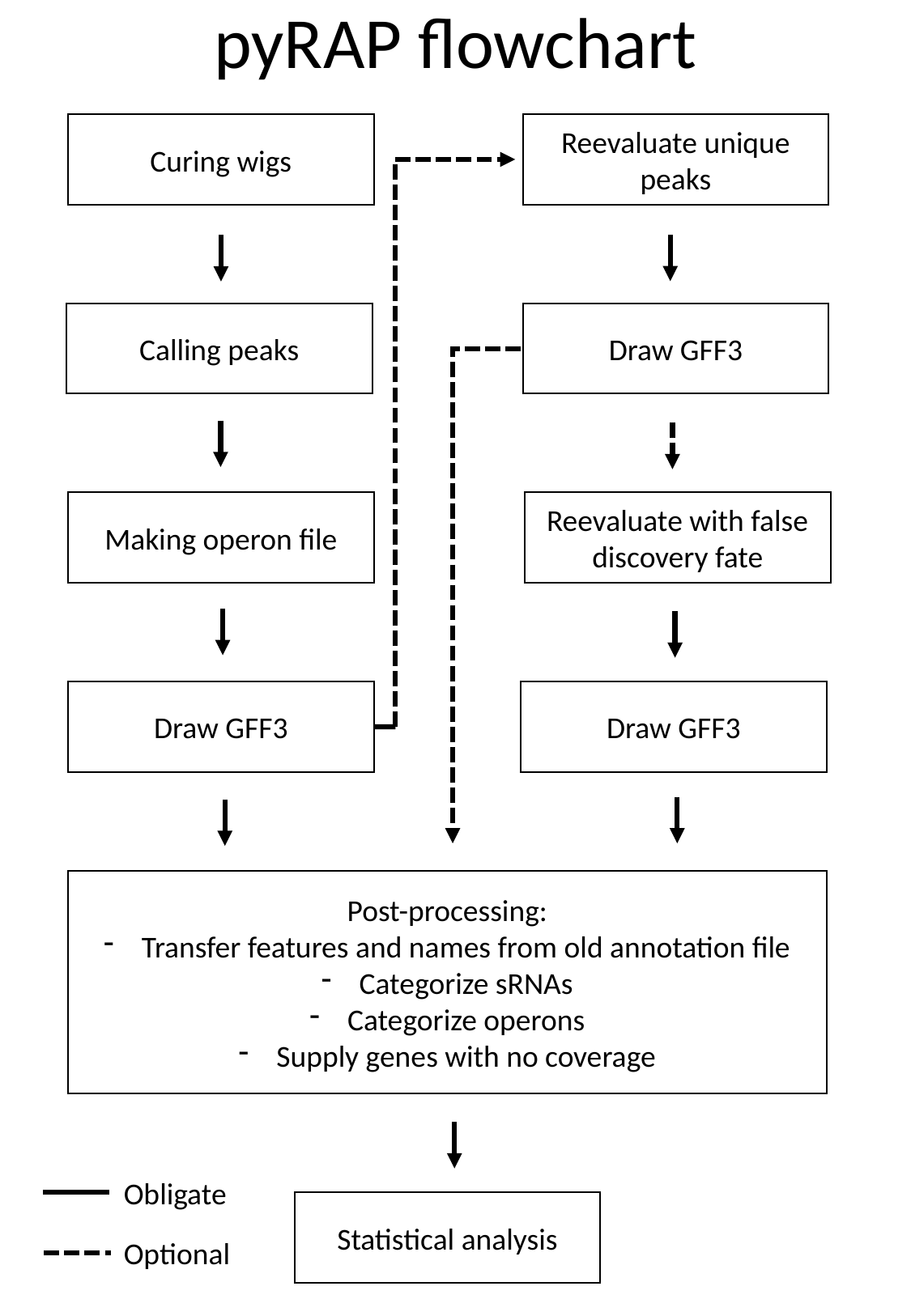

# pyRAP flowchart
Curing wigs
Reevaluate unique peaks
Draw GFF3
Calling peaks
Reevaluate with false discovery fate
Making operon file
Draw GFF3
Draw GFF3
Post-processing:
Transfer features and names from old annotation file
Categorize sRNAs
Categorize operons
Supply genes with no coverage
Obligate
Statistical analysis
Optional